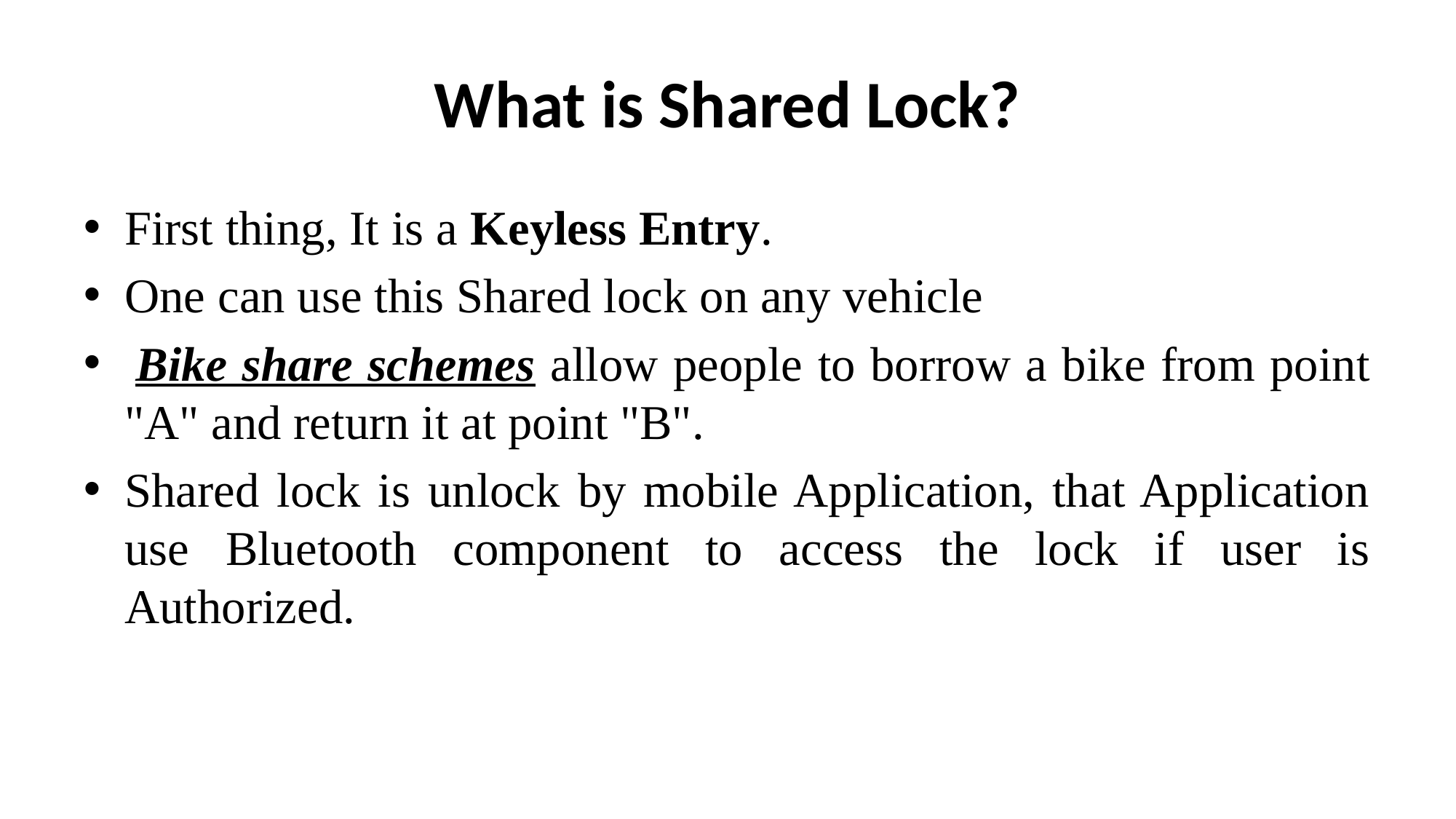

# What is Shared Lock?
First thing, It is a Keyless Entry.
One can use this Shared lock on any vehicle
 Bike share schemes allow people to borrow a bike from point "A" and return it at point "B".
Shared lock is unlock by mobile Application, that Application use Bluetooth component to access the lock if user is Authorized.